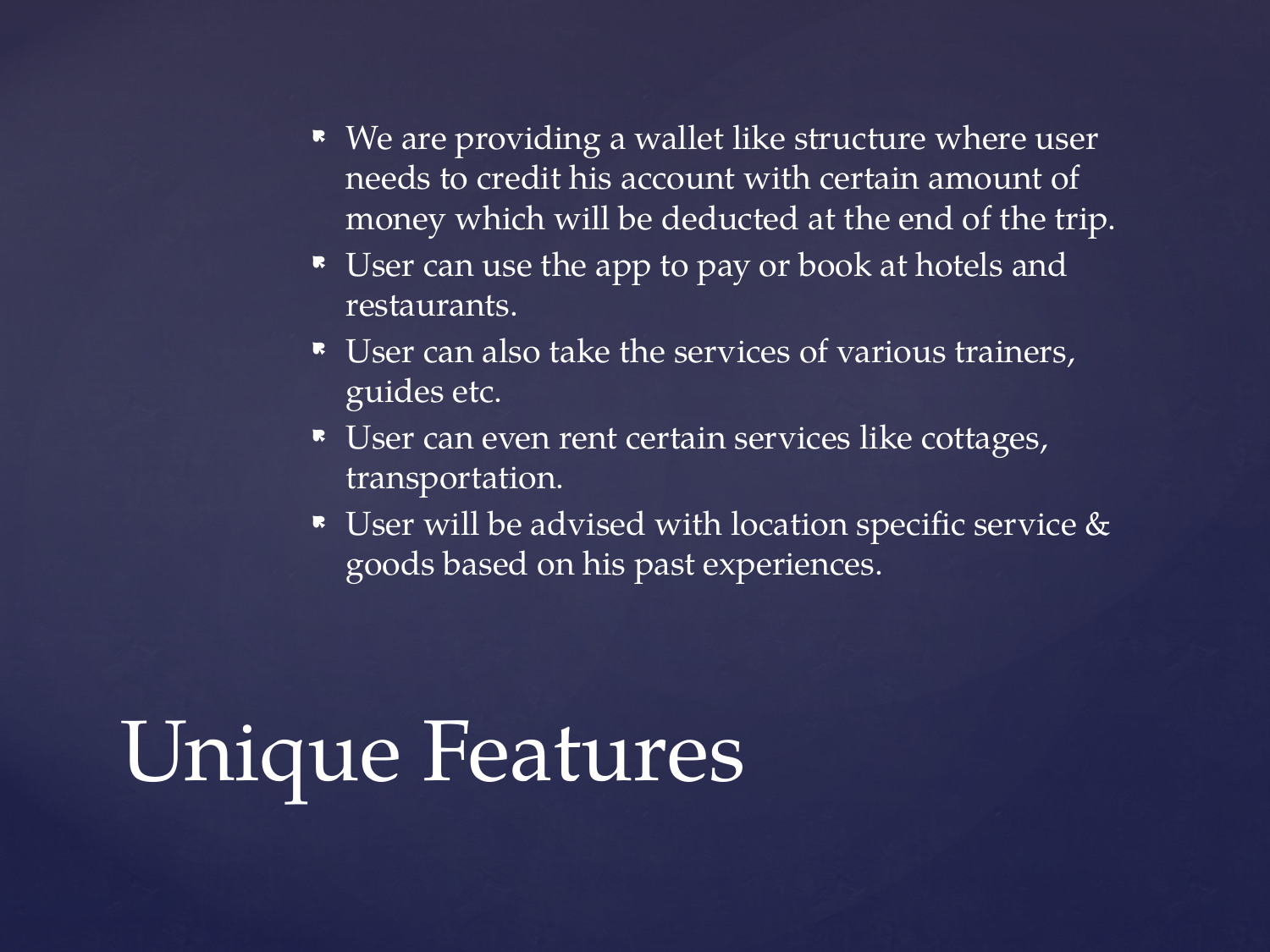

We are providing a wallet like structure where user needs to credit his account with certain amount of money which will be deducted at the end of the trip.
User can use the app to pay or book at hotels and restaurants.
User can also take the services of various trainers, guides etc.
User can even rent certain services like cottages, transportation.
User will be advised with location specific service & goods based on his past experiences.
# Unique Features